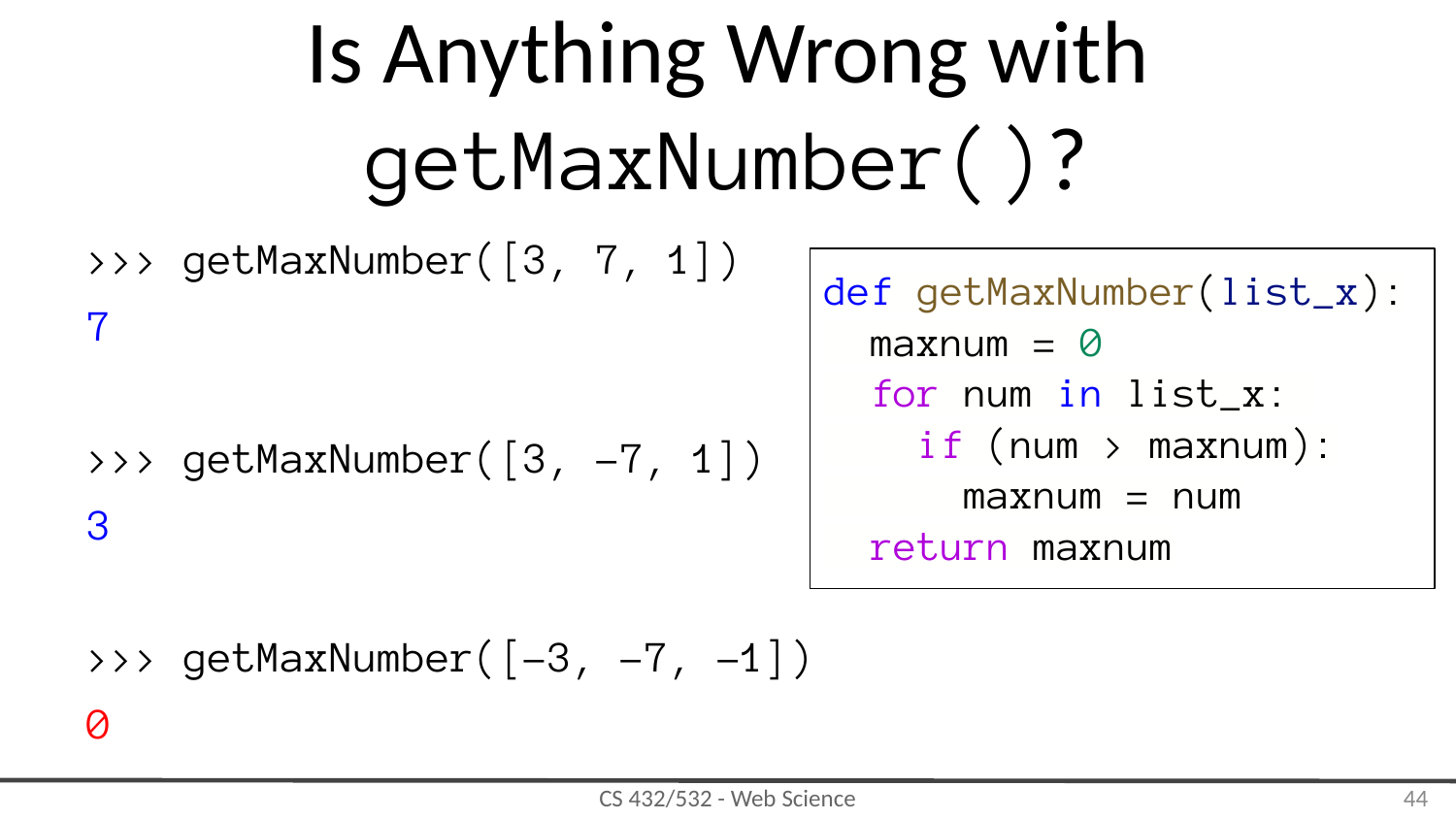

# Is Anything Wrong with getMaxNumber()?
>>> getMaxNumber([3, 7, 1])
7

>>> getMaxNumber([3, -7, 1])
3

>>> getMaxNumber([-3, -7, -1])
0
def getMaxNumber(list_x):
  maxnum = 0
  for num in list_x:
    if (num > maxnum):
      maxnum = num
  return maxnum
44